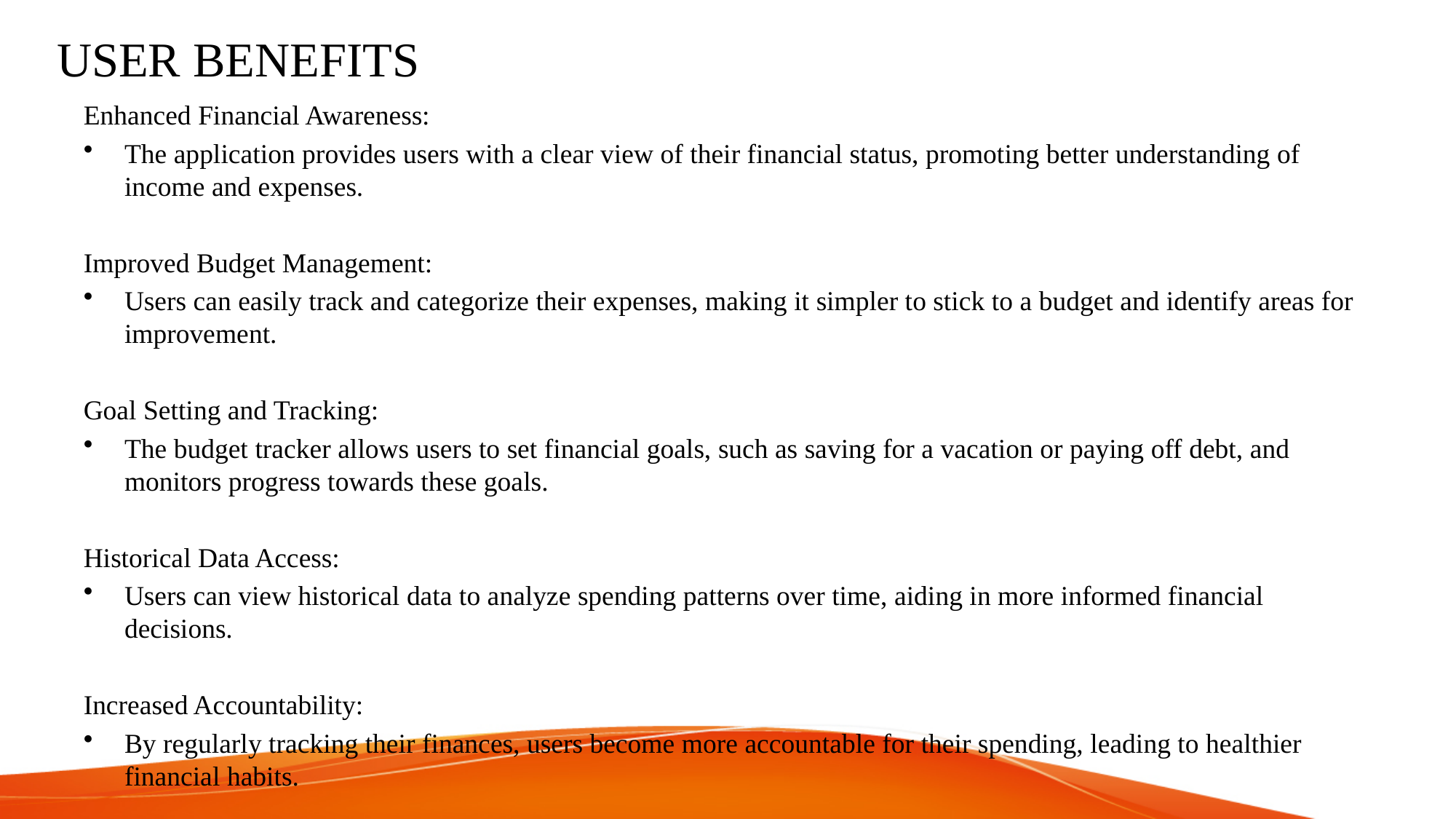

# USER BENEFITS
Enhanced Financial Awareness:
The application provides users with a clear view of their financial status, promoting better understanding of income and expenses.

Improved Budget Management:
Users can easily track and categorize their expenses, making it simpler to stick to a budget and identify areas for improvement.

Goal Setting and Tracking:
The budget tracker allows users to set financial goals, such as saving for a vacation or paying off debt, and monitors progress towards these goals.

Historical Data Access:
Users can view historical data to analyze spending patterns over time, aiding in more informed financial decisions.

Increased Accountability:
By regularly tracking their finances, users become more accountable for their spending, leading to healthier financial habits.